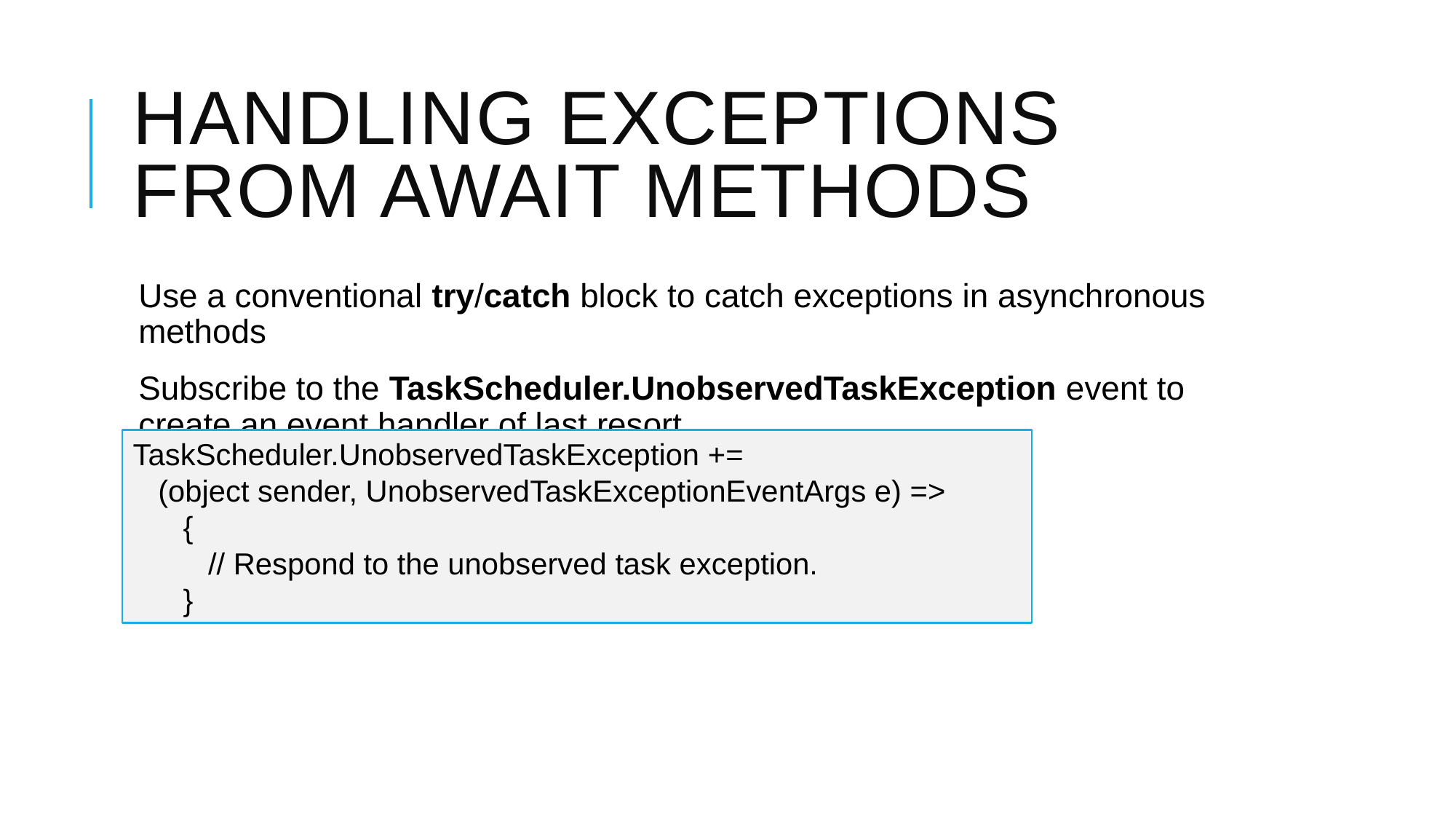

# Handling exceptions from await methods
Use a conventional try/catch block to catch exceptions in asynchronous methods
Subscribe to the TaskScheduler.UnobservedTaskException event to create an event handler of last resort

TaskScheduler.UnobservedTaskException +=
   (object sender, UnobservedTaskExceptionEventArgs e) =>
      {
         // Respond to the unobserved task exception.
      }